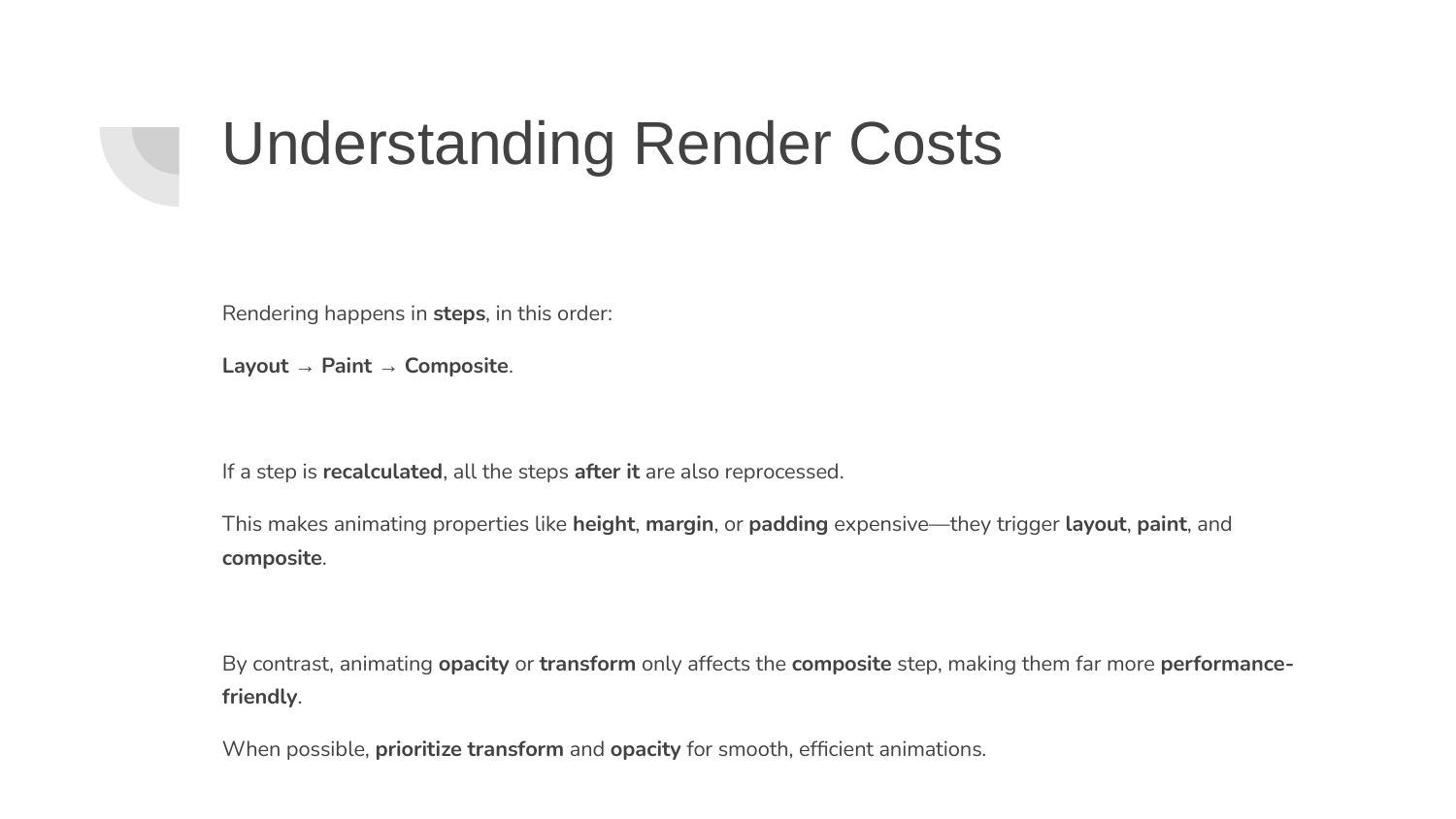

# Understanding Render Costs
Rendering happens in steps, in this order:
Layout → Paint → Composite.

If a step is recalculated, all the steps after it are also reprocessed.
This makes animating properties like height, margin, or padding expensive—they trigger layout, paint, and composite.

By contrast, animating opacity or transform only affects the composite step, making them far more performance-friendly.
When possible, prioritize transform and opacity for smooth, efficient animations.